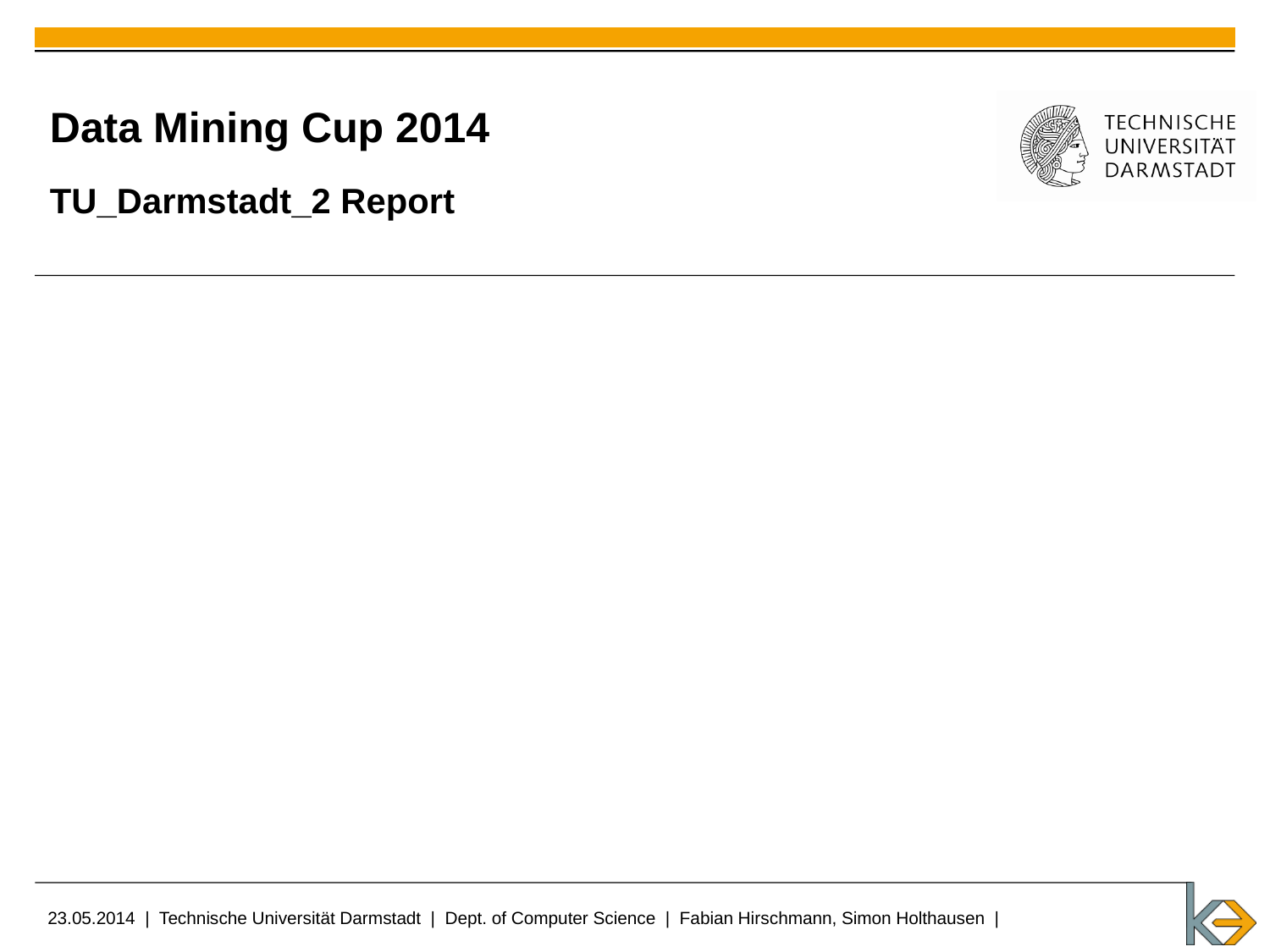

# Data Mining Cup 2014
TU_Darmstadt_2 Report